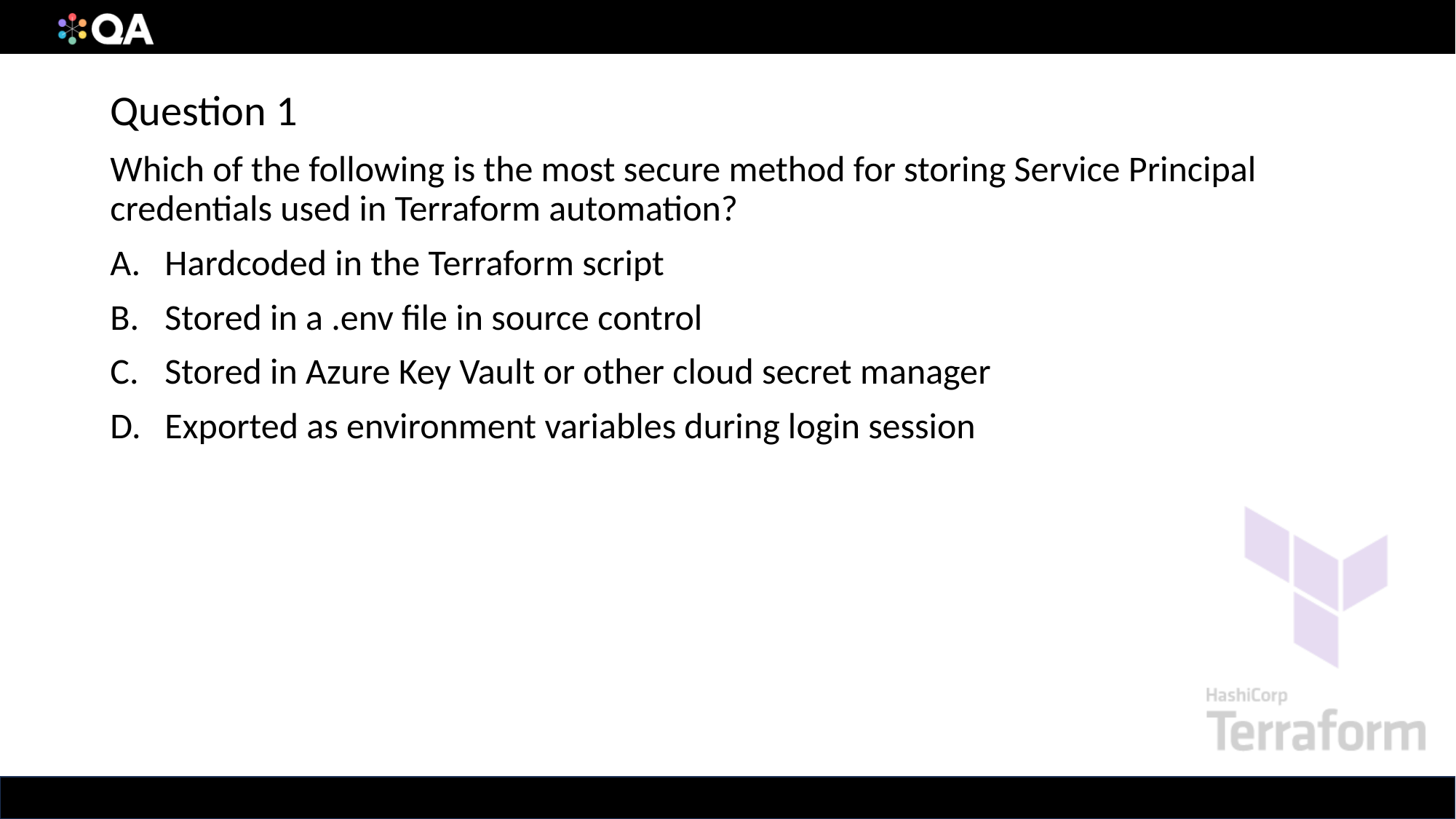

Question 1
Which of the following is the most secure method for storing Service Principal credentials used in Terraform automation?
Hardcoded in the Terraform script
Stored in a .env file in source control
Stored in Azure Key Vault or other cloud secret manager
Exported as environment variables during login session